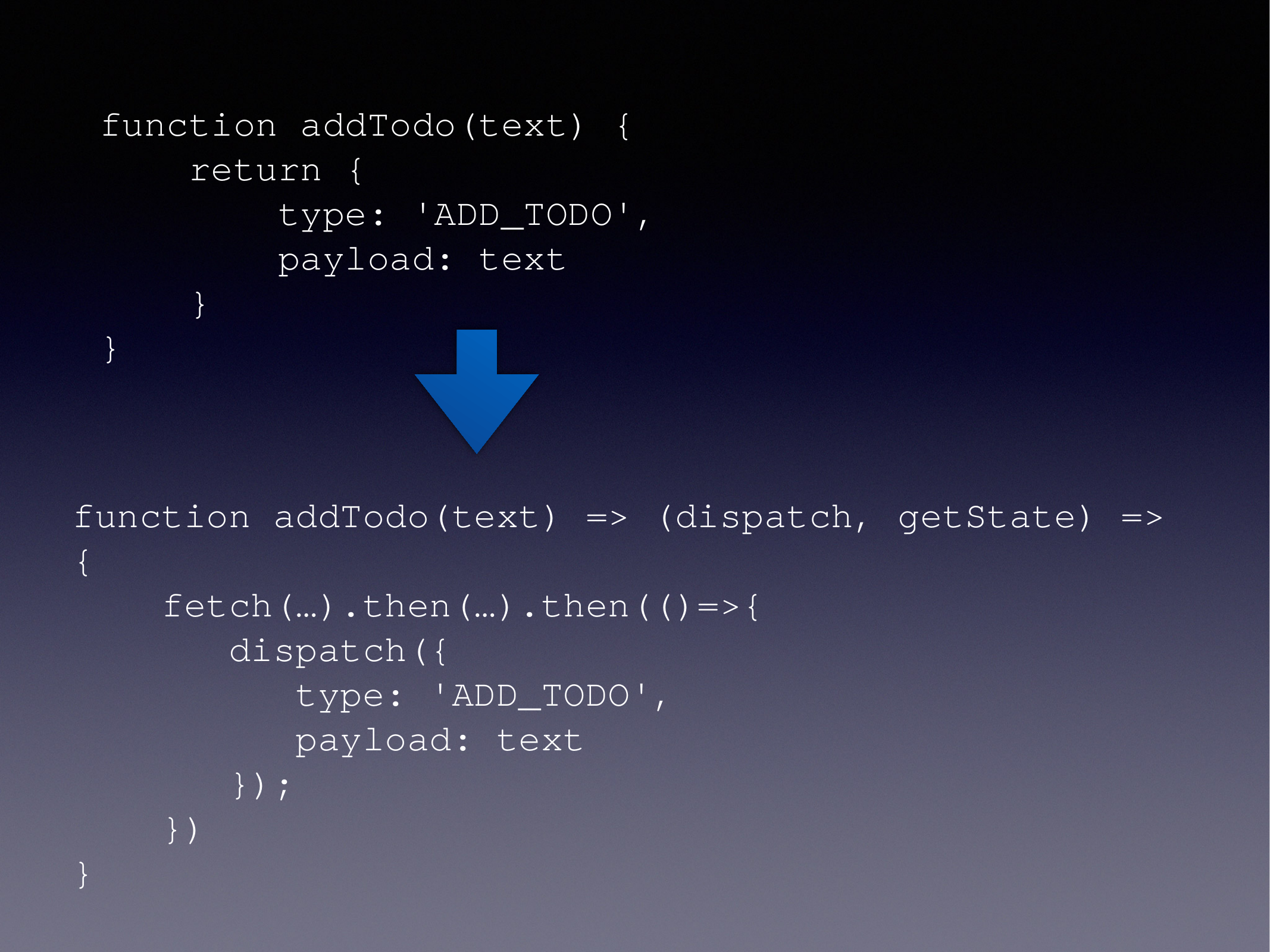

function addTodo(text) {
    return {
        type: 'ADD_TODO',
        payload: text
    }
}

function addTodo(text) => (dispatch, getState) =>
{
    fetch(…).then(…).then(()=>{
       dispatch({
          type: 'ADD_TODO',
          payload: text
       });
    })
}